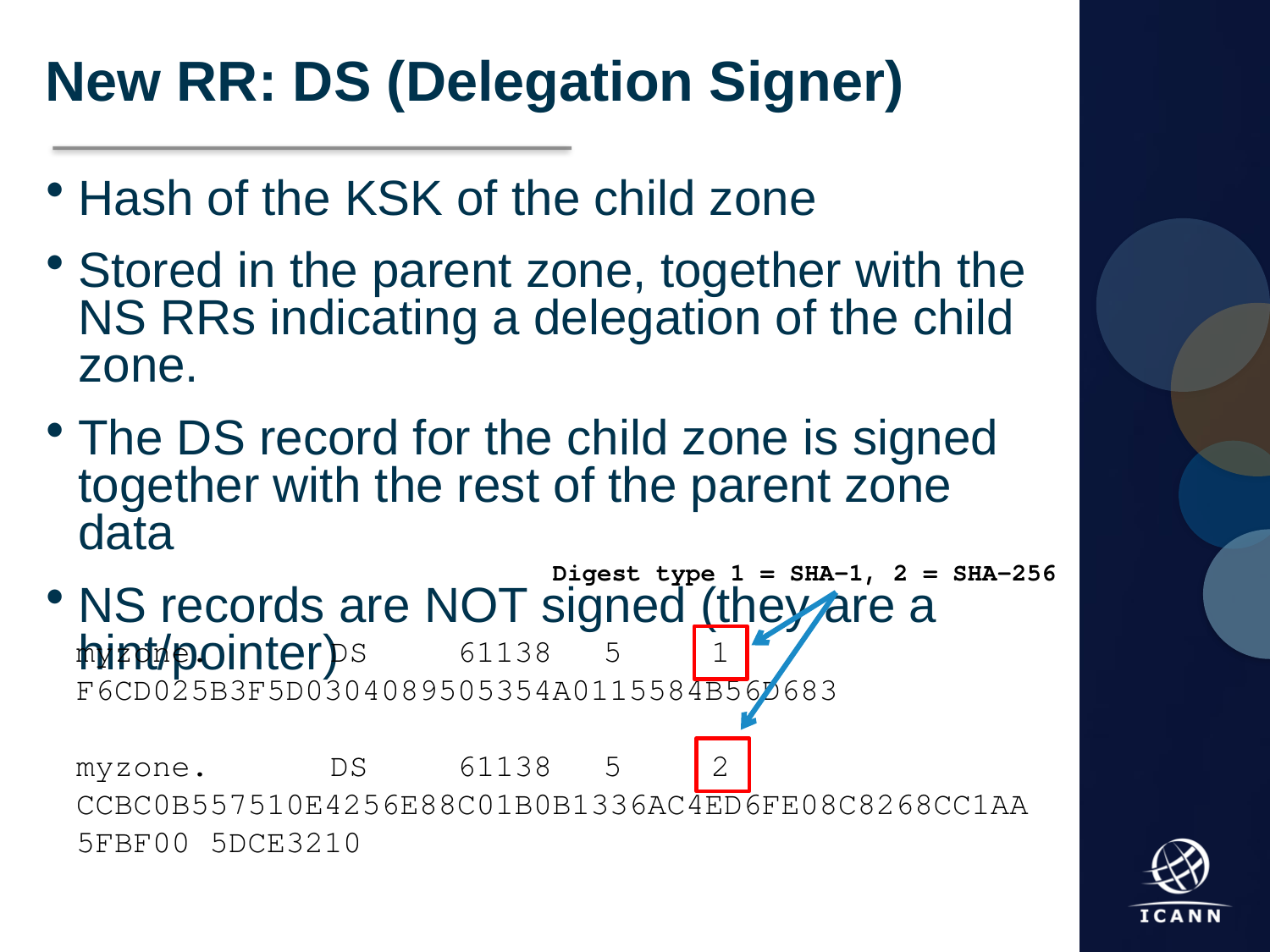

New RR: DS (Delegation Signer)
Hash of the KSK of the child zone
Stored in the parent zone, together with the NS RRs indicating a delegation of the child zone.
The DS record for the child zone is signed together with the rest of the parent zone data
NS records are NOT signed (they are a hint/pointer)
Digest type 1 = SHA-1, 2 = SHA-256
myzone.	DS	61138	 5	1 F6CD025B3F5D0304089505354A0115584B56D683

myzone.	DS	61138	 5	2 CCBC0B557510E4256E88C01B0B1336AC4ED6FE08C8268CC1AA5FBF00 5DCE3210

32